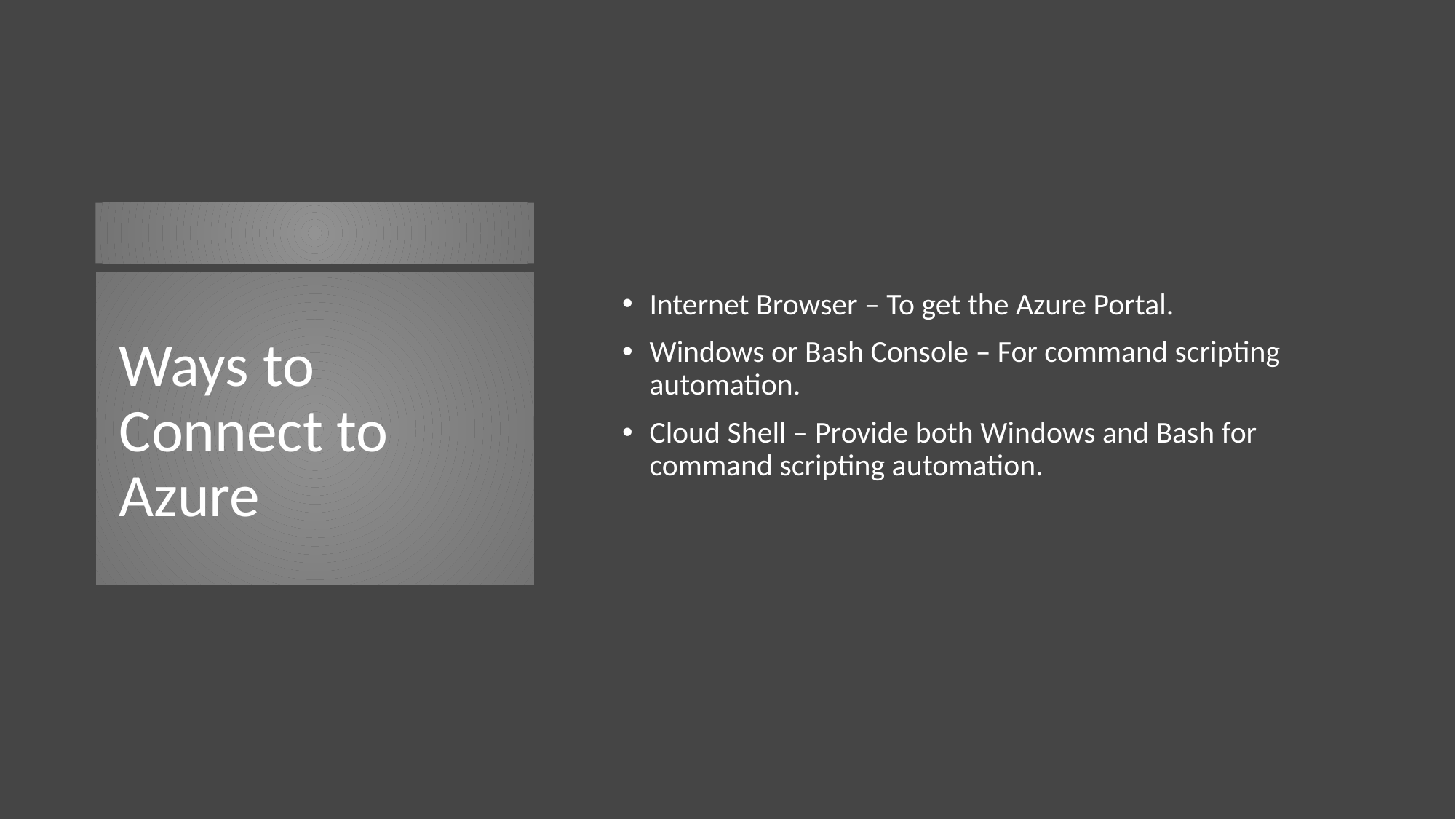

Internet Browser – To get the Azure Portal.
Windows or Bash Console – For command scripting automation.
Cloud Shell – Provide both Windows and Bash for command scripting automation.

# Ways to Connect to Azure